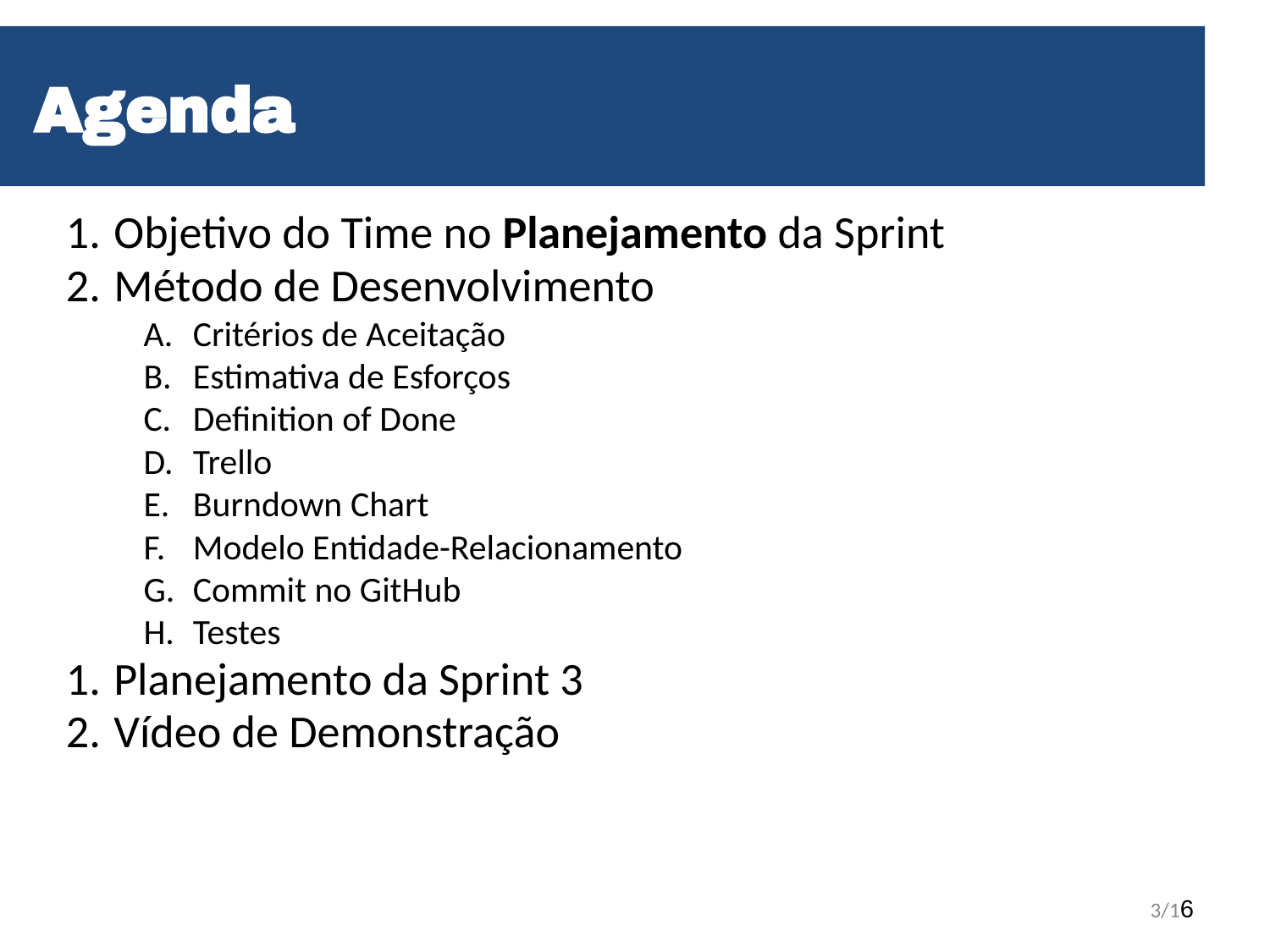

Agenda
Objetivo do Time no Planejamento da Sprint
Método de Desenvolvimento
Critérios de Aceitação
Estimativa de Esforços
Definition of Done
Trello
Burndown Chart
Modelo Entidade-Relacionamento
Commit no GitHub
Testes
Planejamento da Sprint 3
Vídeo de Demonstração

3/16